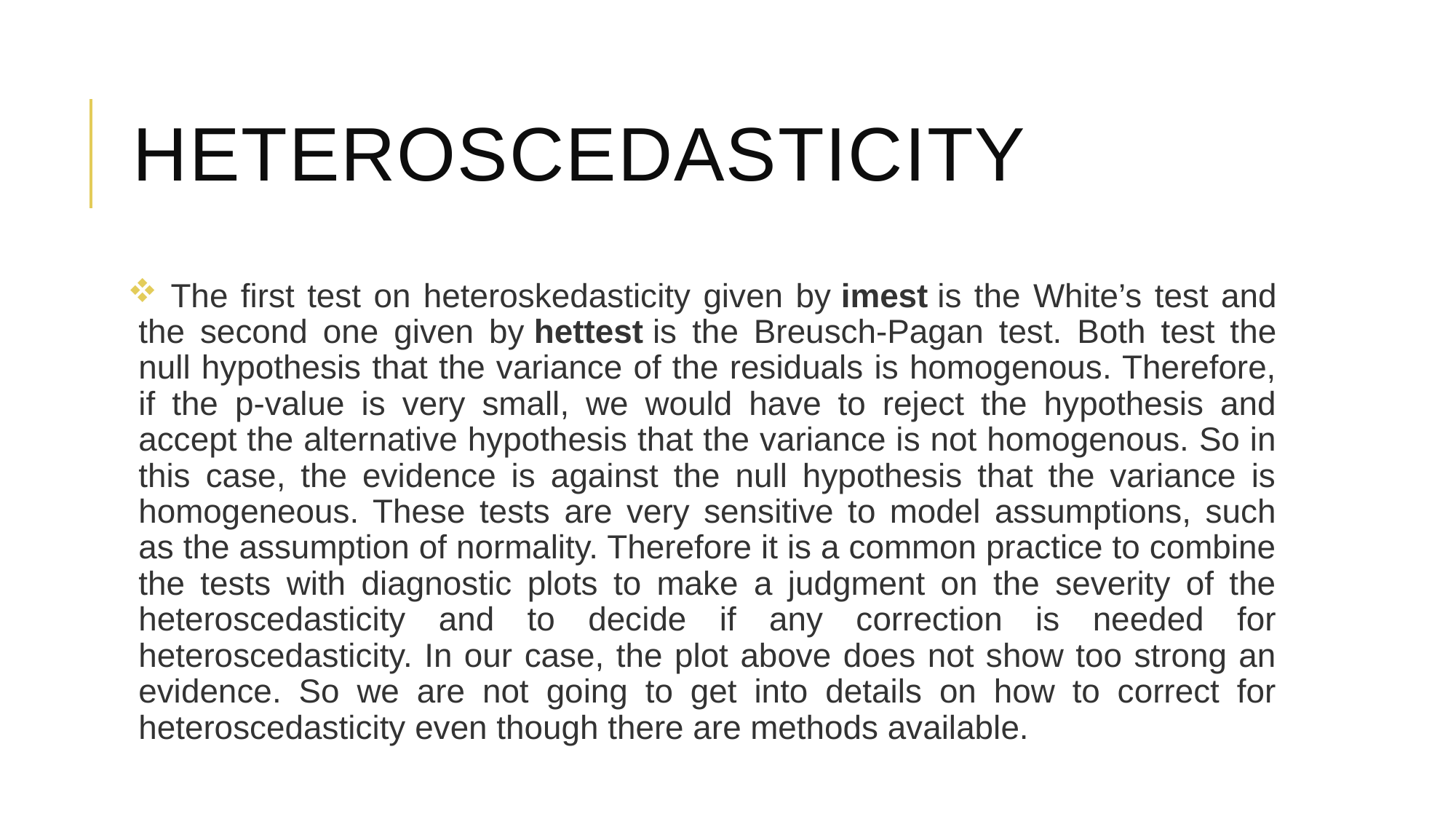

# heteroscedasticity
 The first test on heteroskedasticity given by imest is the White’s test and the second one given by hettest is the Breusch-Pagan test. Both test the null hypothesis that the variance of the residuals is homogenous. Therefore, if the p-value is very small, we would have to reject the hypothesis and accept the alternative hypothesis that the variance is not homogenous. So in this case, the evidence is against the null hypothesis that the variance is homogeneous. These tests are very sensitive to model assumptions, such as the assumption of normality. Therefore it is a common practice to combine the tests with diagnostic plots to make a judgment on the severity of the heteroscedasticity and to decide if any correction is needed for heteroscedasticity. In our case, the plot above does not show too strong an evidence. So we are not going to get into details on how to correct for heteroscedasticity even though there are methods available.